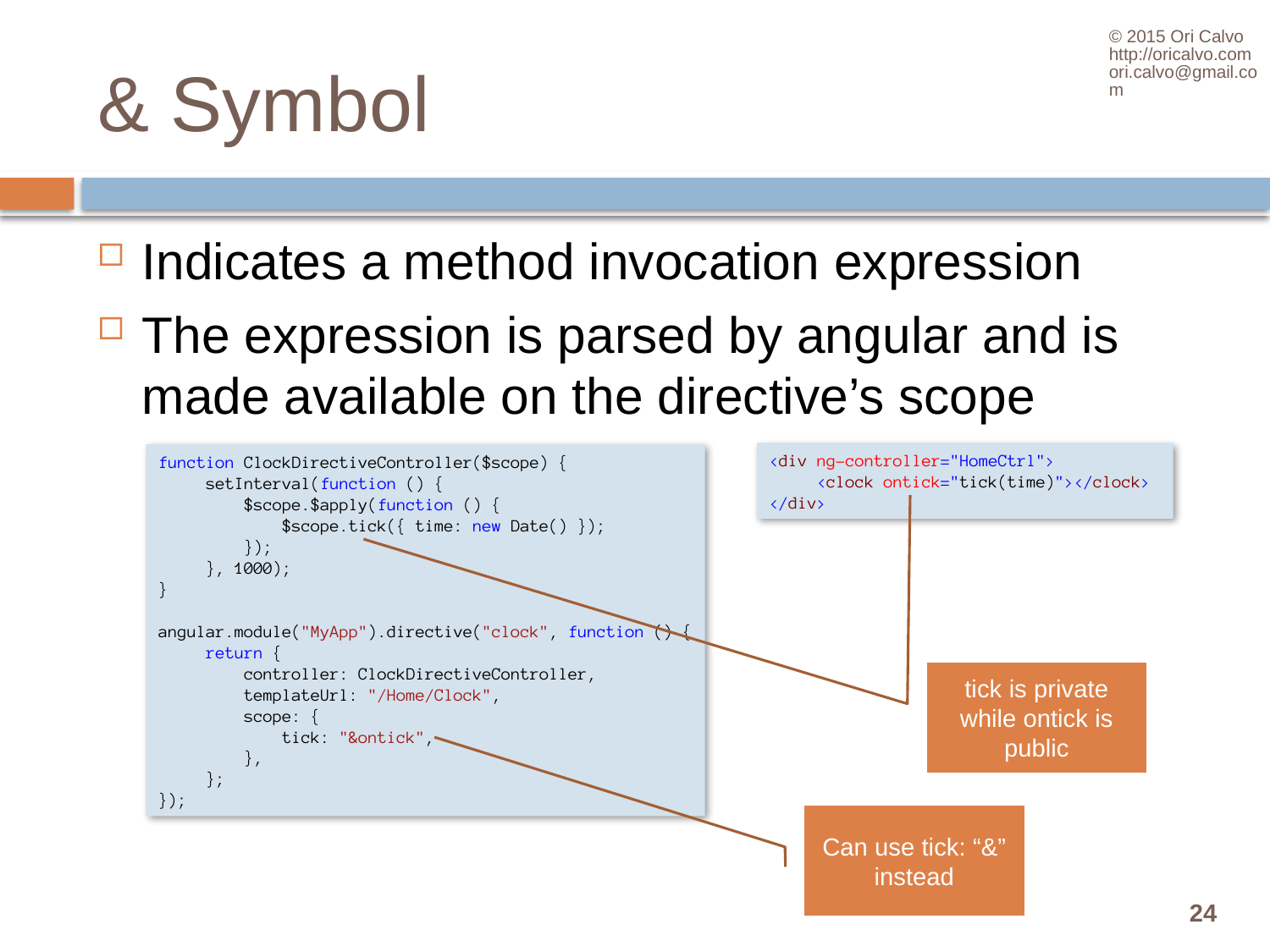

© 2015 Ori Calvo http://oricalvo.com ori.calvo@gmail.com
# & Symbol
Indicates a method invocation expression
The expression is parsed by angular and is made available on the directive’s scope
function ClockDirectiveController($scope) {
     setInterval(function () {
         $scope.$apply(function () {
             $scope.tick({ time: new Date() });
         });
     }, 1000);
}

angular.module("MyApp").directive("clock", function () {
     return {
         controller: ClockDirectiveController,
         templateUrl: "/Home/Clock",
         scope: {
             tick: "&ontick",
         },
     };
});
<div ng-controller="HomeCtrl">
     <clock ontick="tick(time)"></clock>
</div>
tick is private while ontick is public
Can use tick: “&” instead